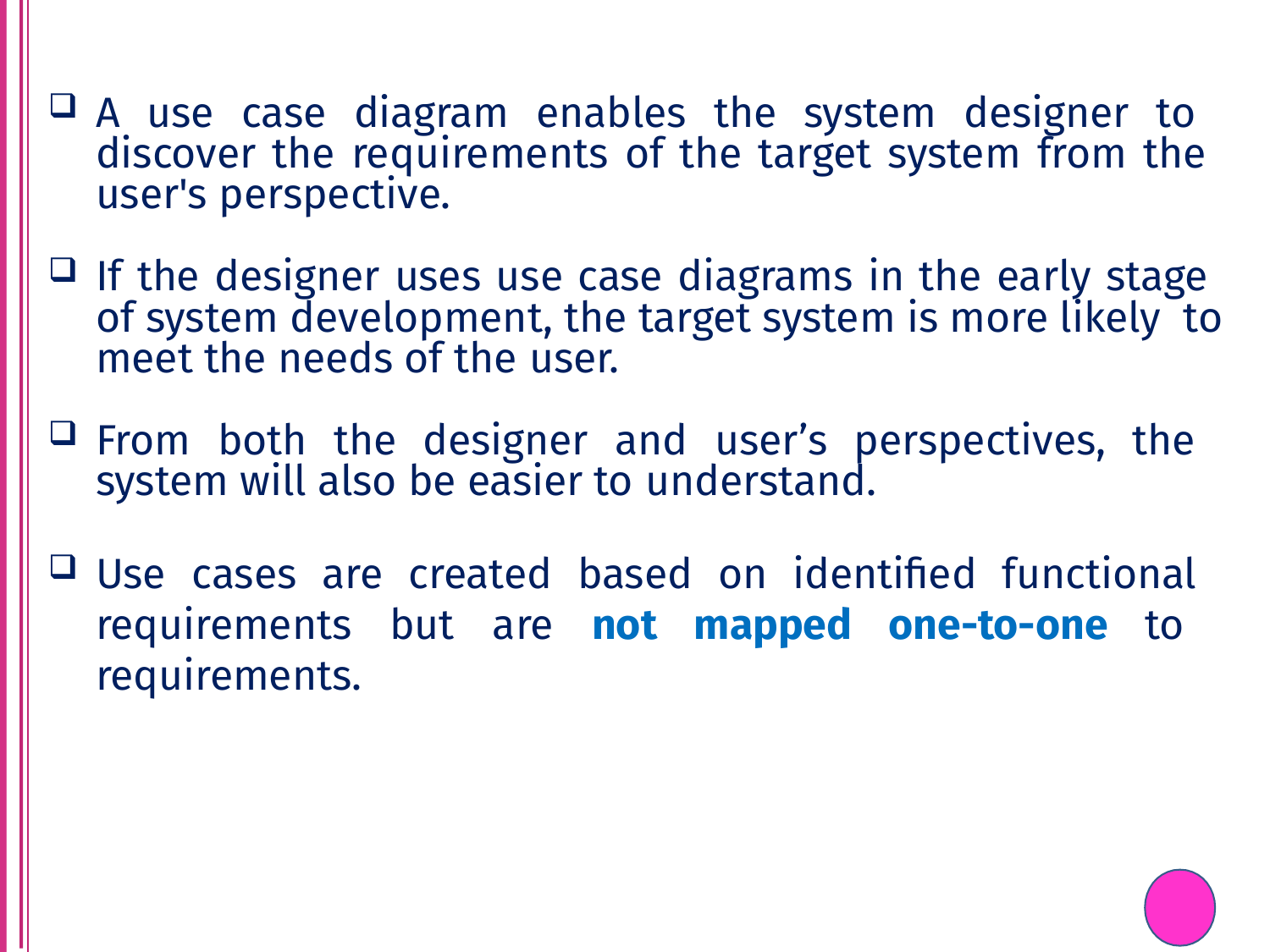

A use case diagram enables the system designer to  discover the requirements of the target system from the  user's perspective.
If the designer uses use case diagrams in the early stage  of system development, the target system is more likely  to meet the needs of the user.
From both the designer and user’s perspectives, the  system will also be easier to understand.
Use cases are created based on identified functional  requirements but are not mapped one-to-one to  requirements.